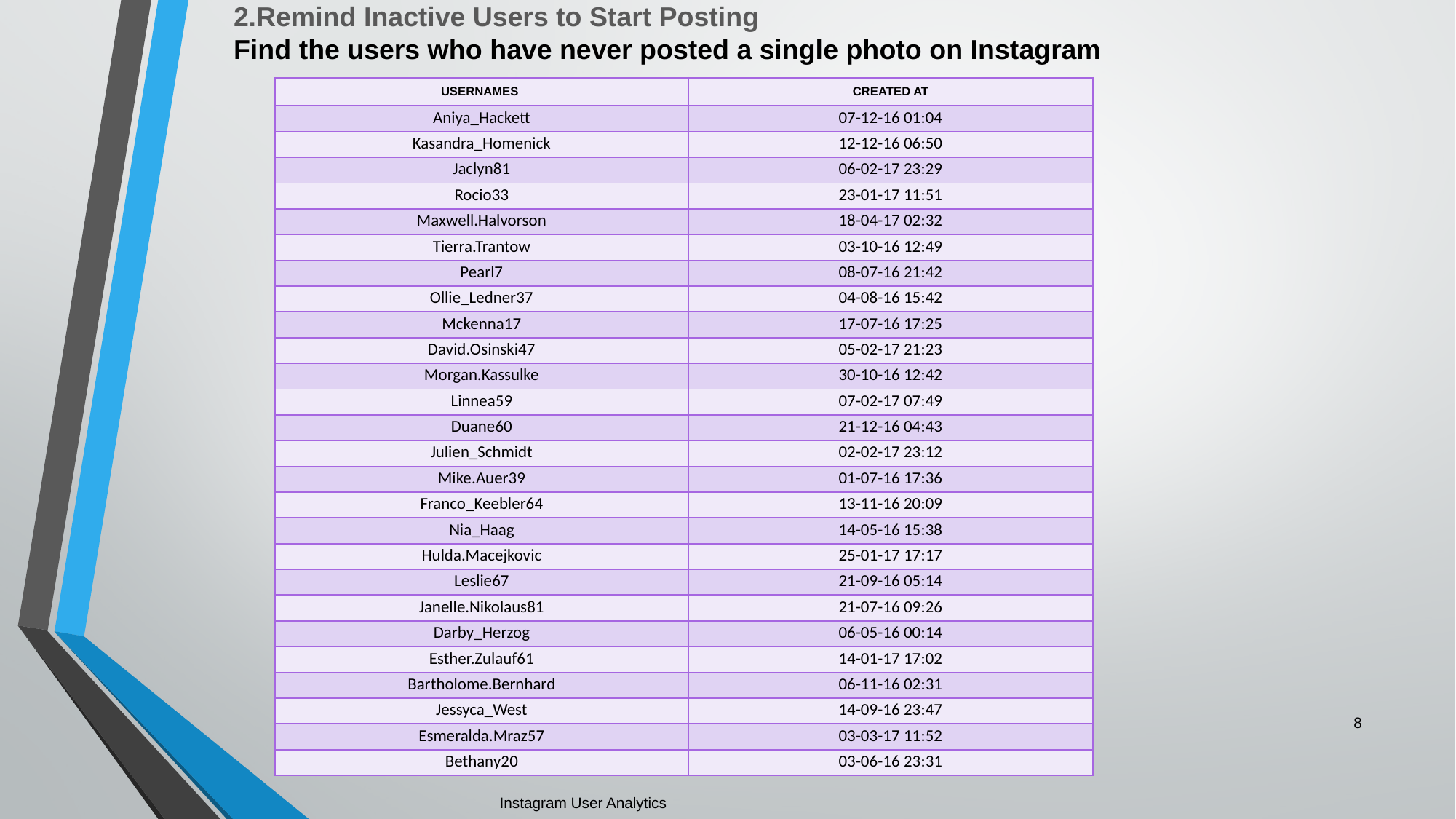

2.Remind Inactive Users to Start Posting
Find the users who have never posted a single photo on Instagram
| USERNAMES | CREATED AT |
| --- | --- |
| Aniya\_Hackett | 07-12-16 01:04 |
| Kasandra\_Homenick | 12-12-16 06:50 |
| Jaclyn81 | 06-02-17 23:29 |
| Rocio33 | 23-01-17 11:51 |
| Maxwell.Halvorson | 18-04-17 02:32 |
| Tierra.Trantow | 03-10-16 12:49 |
| Pearl7 | 08-07-16 21:42 |
| Ollie\_Ledner37 | 04-08-16 15:42 |
| Mckenna17 | 17-07-16 17:25 |
| David.Osinski47 | 05-02-17 21:23 |
| Morgan.Kassulke | 30-10-16 12:42 |
| Linnea59 | 07-02-17 07:49 |
| Duane60 | 21-12-16 04:43 |
| Julien\_Schmidt | 02-02-17 23:12 |
| Mike.Auer39 | 01-07-16 17:36 |
| Franco\_Keebler64 | 13-11-16 20:09 |
| Nia\_Haag | 14-05-16 15:38 |
| Hulda.Macejkovic | 25-01-17 17:17 |
| Leslie67 | 21-09-16 05:14 |
| Janelle.Nikolaus81 | 21-07-16 09:26 |
| Darby\_Herzog | 06-05-16 00:14 |
| Esther.Zulauf61 | 14-01-17 17:02 |
| Bartholome.Bernhard | 06-11-16 02:31 |
| Jessyca\_West | 14-09-16 23:47 |
| Esmeralda.Mraz57 | 03-03-17 11:52 |
| Bethany20 | 03-06-16 23:31 |
8
Instagram User Analytics